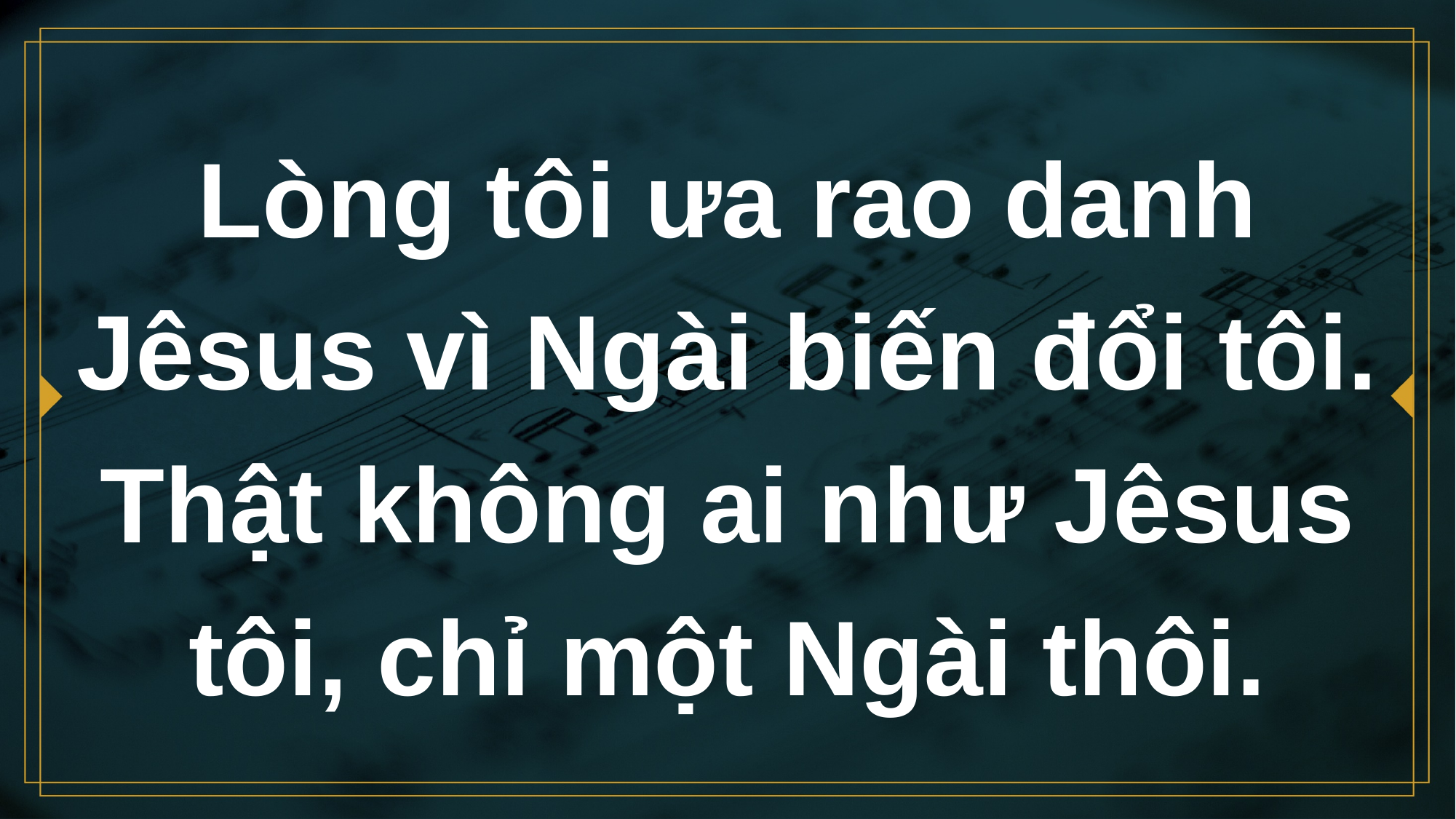

# Lòng tôi ưa rao danh Jêsus vì Ngài biến đổi tôi. Thật không ai như Jêsus tôi, chỉ một Ngài thôi.